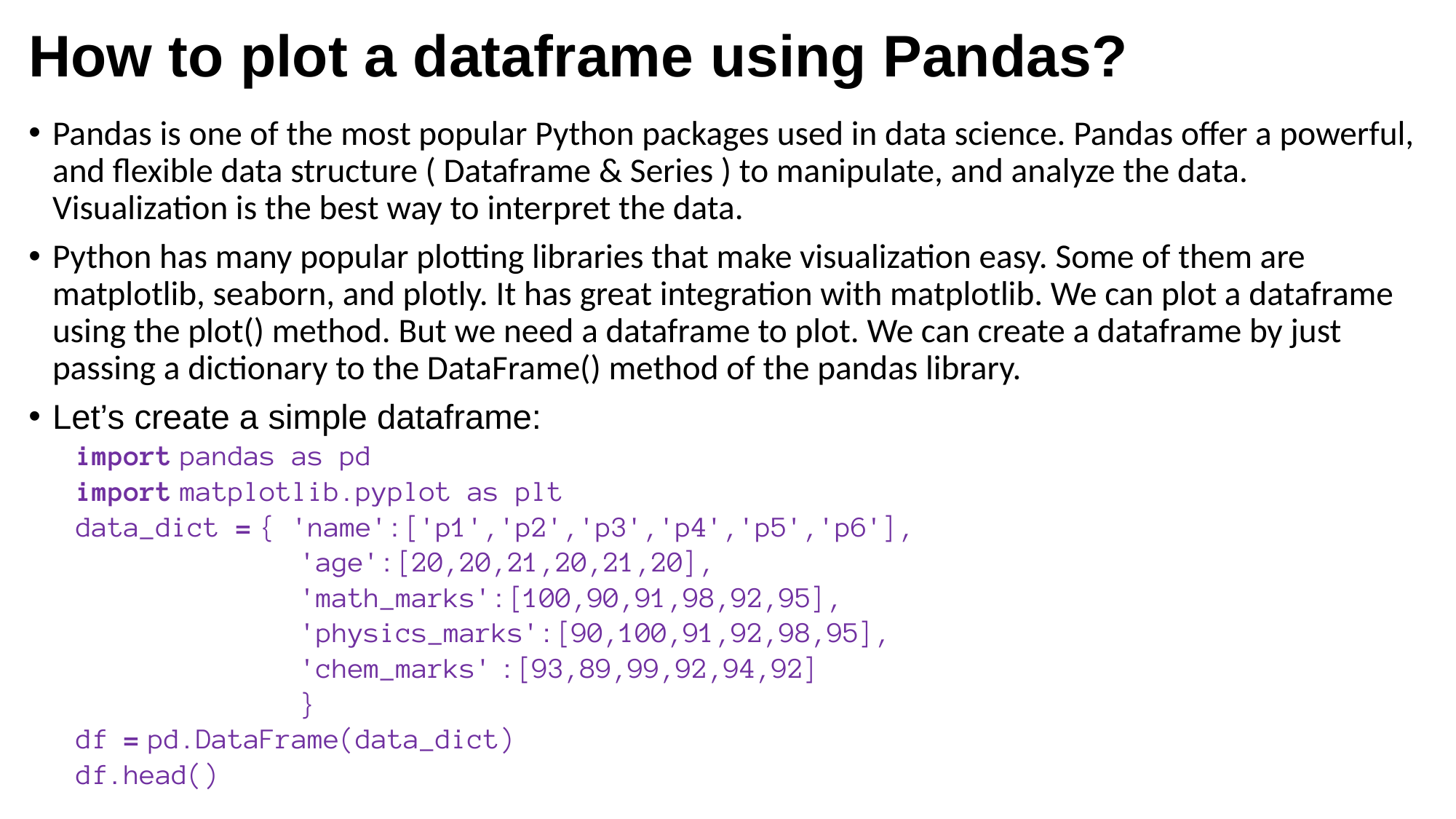

# How to plot a dataframe using Pandas?
Pandas is one of the most popular Python packages used in data science. Pandas offer a powerful, and flexible data structure ( Dataframe & Series ) to manipulate, and analyze the data. Visualization is the best way to interpret the data.
Python has many popular plotting libraries that make visualization easy. Some of them are matplotlib, seaborn, and plotly. It has great integration with matplotlib. We can plot a dataframe using the plot() method. But we need a dataframe to plot. We can create a dataframe by just passing a dictionary to the DataFrame() method of the pandas library.
Let’s create a simple dataframe:
import pandas as pd
import matplotlib.pyplot as plt
data_dict = { 'name':['p1','p2','p3','p4','p5','p6'],
              'age':[20,20,21,20,21,20],
              'math_marks':[100,90,91,98,92,95],
              'physics_marks':[90,100,91,92,98,95],
              'chem_marks' :[93,89,99,92,94,92]
              }
df = pd.DataFrame(data_dict)
df.head()